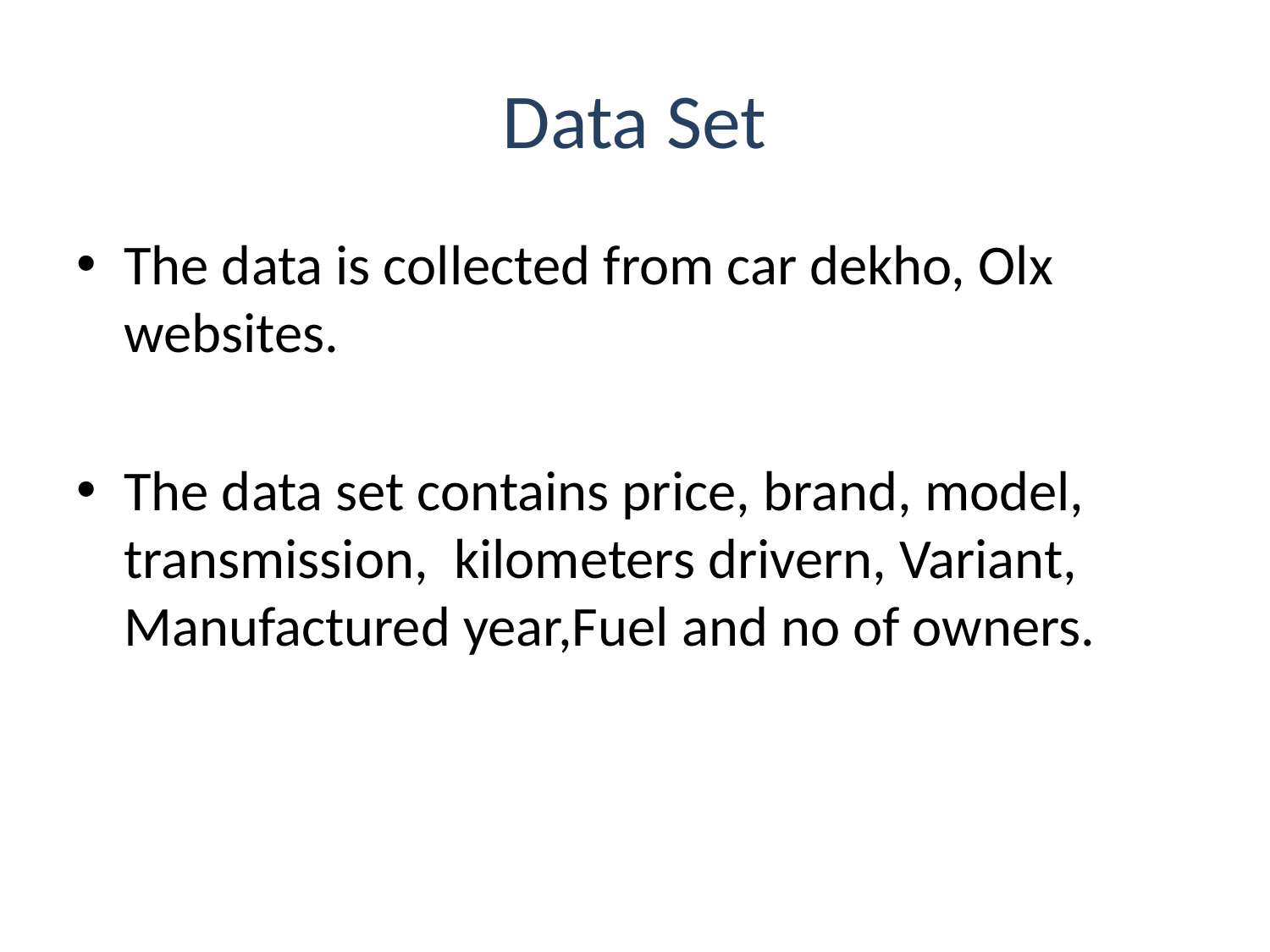

# Data Set
The data is collected from car dekho, Olx websites.

The data set contains price, brand, model, transmission,  kilometers drivern, Variant, Manufactured year,Fuel and no of owners.